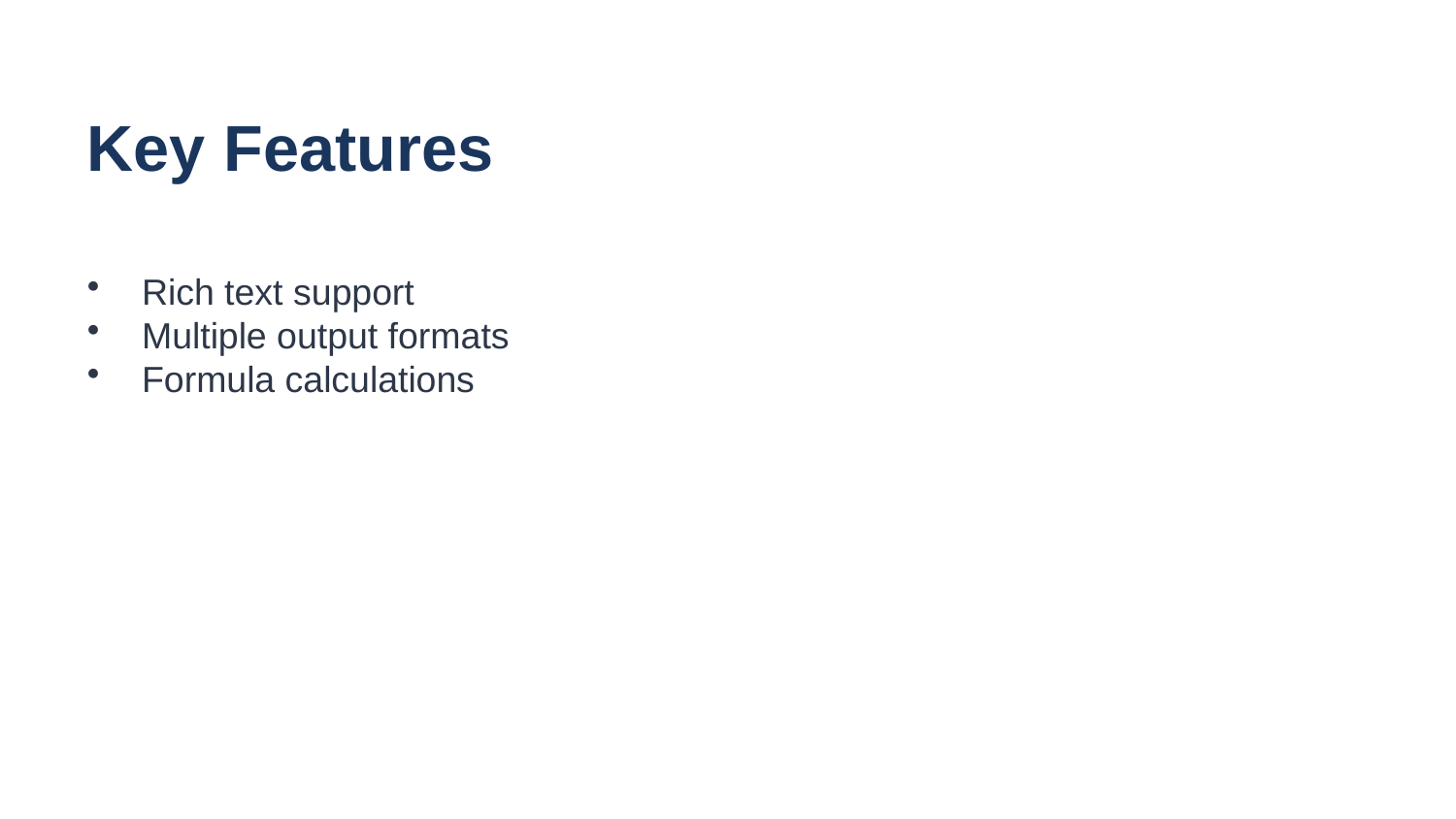

Key Features
Rich text support
Multiple output formats
Formula calculations